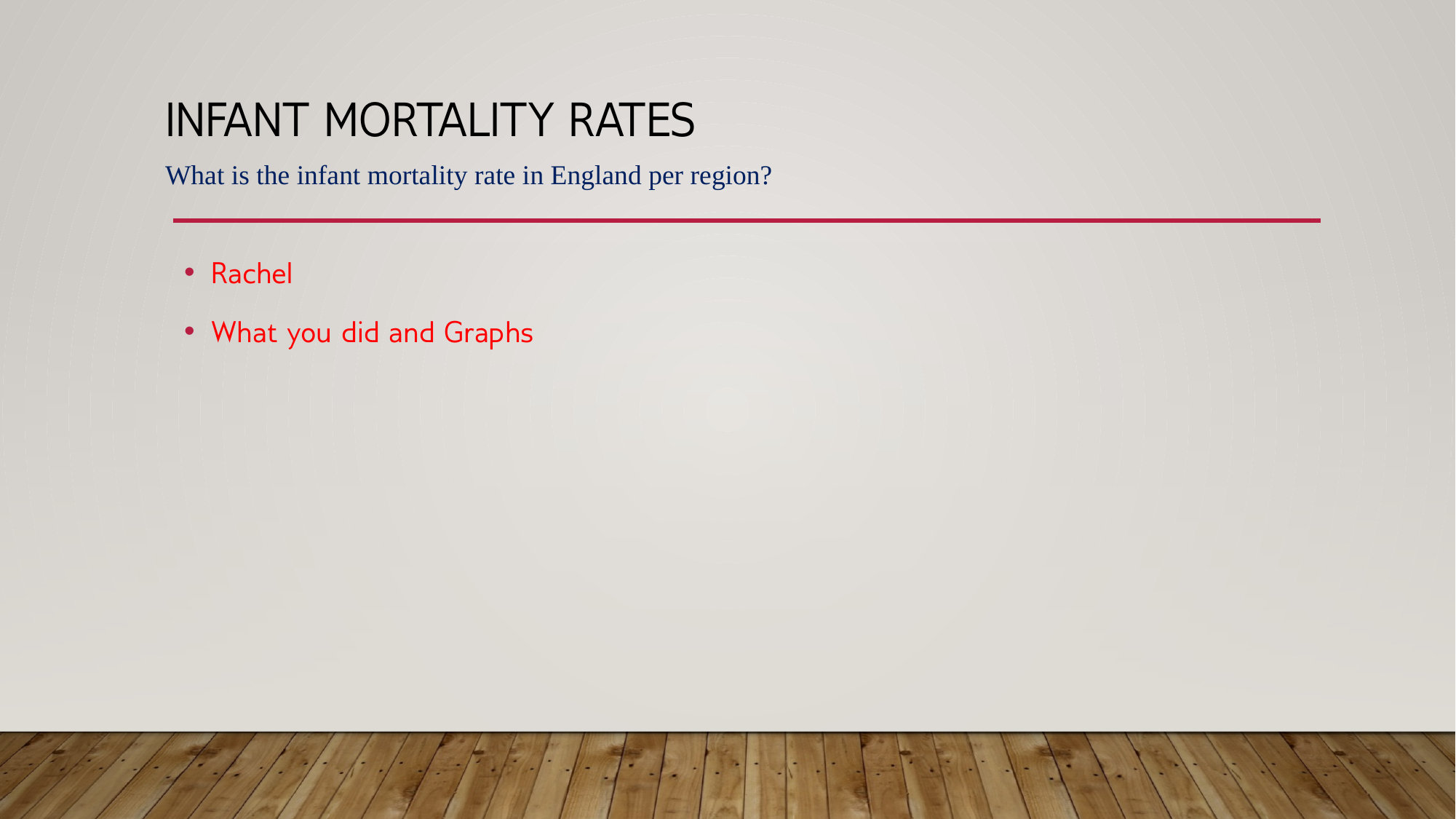

# INFANT MORTALITY RATES
What is the infant mortality rate in England per region?
Rachel
What you did and Graphs